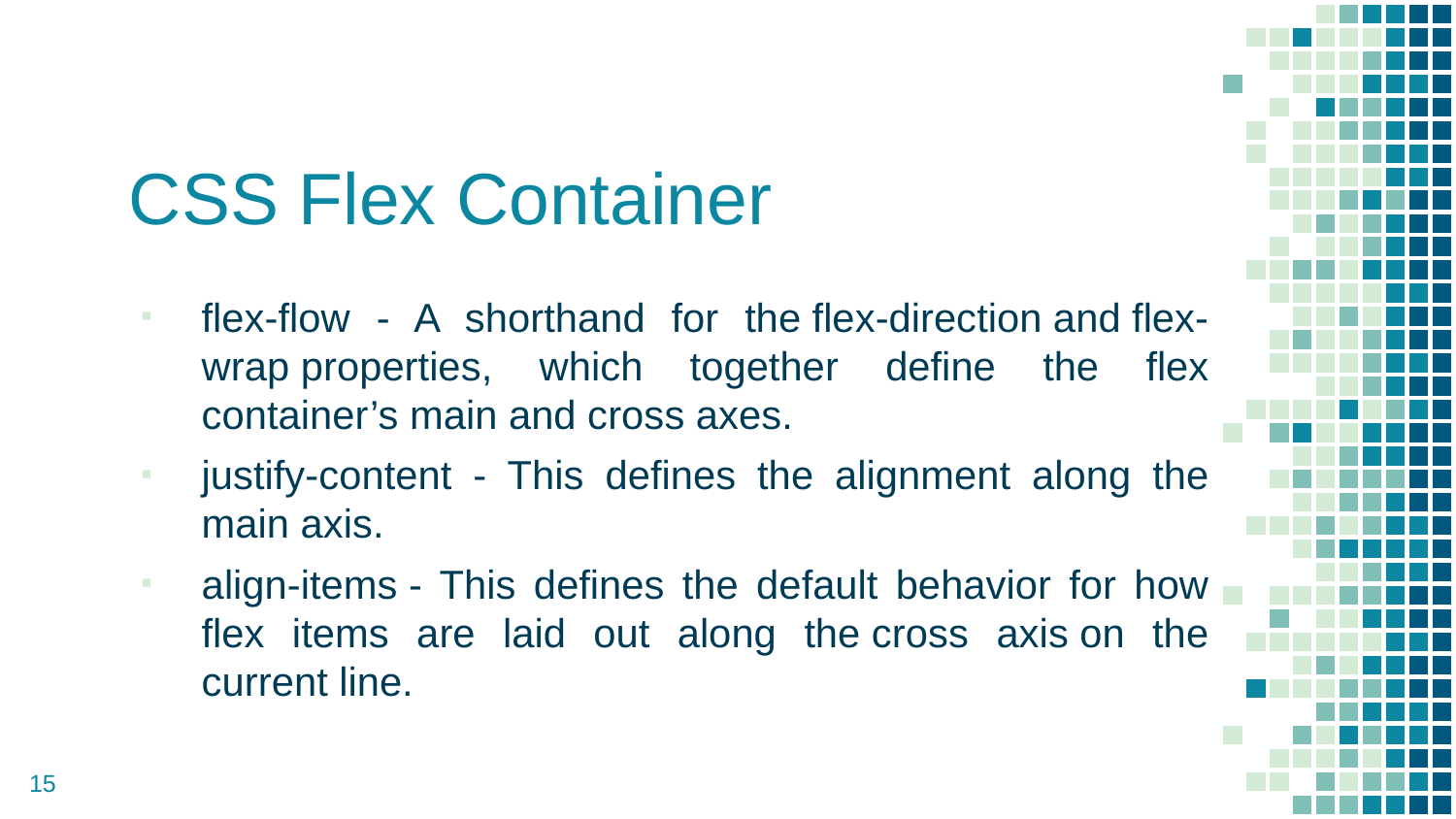

# CSS Flex Container
flex-flow - A shorthand for the flex-direction and flex-wrap properties, which together define the flex container’s main and cross axes.
justify-content - This defines the alignment along the main axis.
align-items - This defines the default behavior for how flex items are laid out along the cross axis on the current line.

15